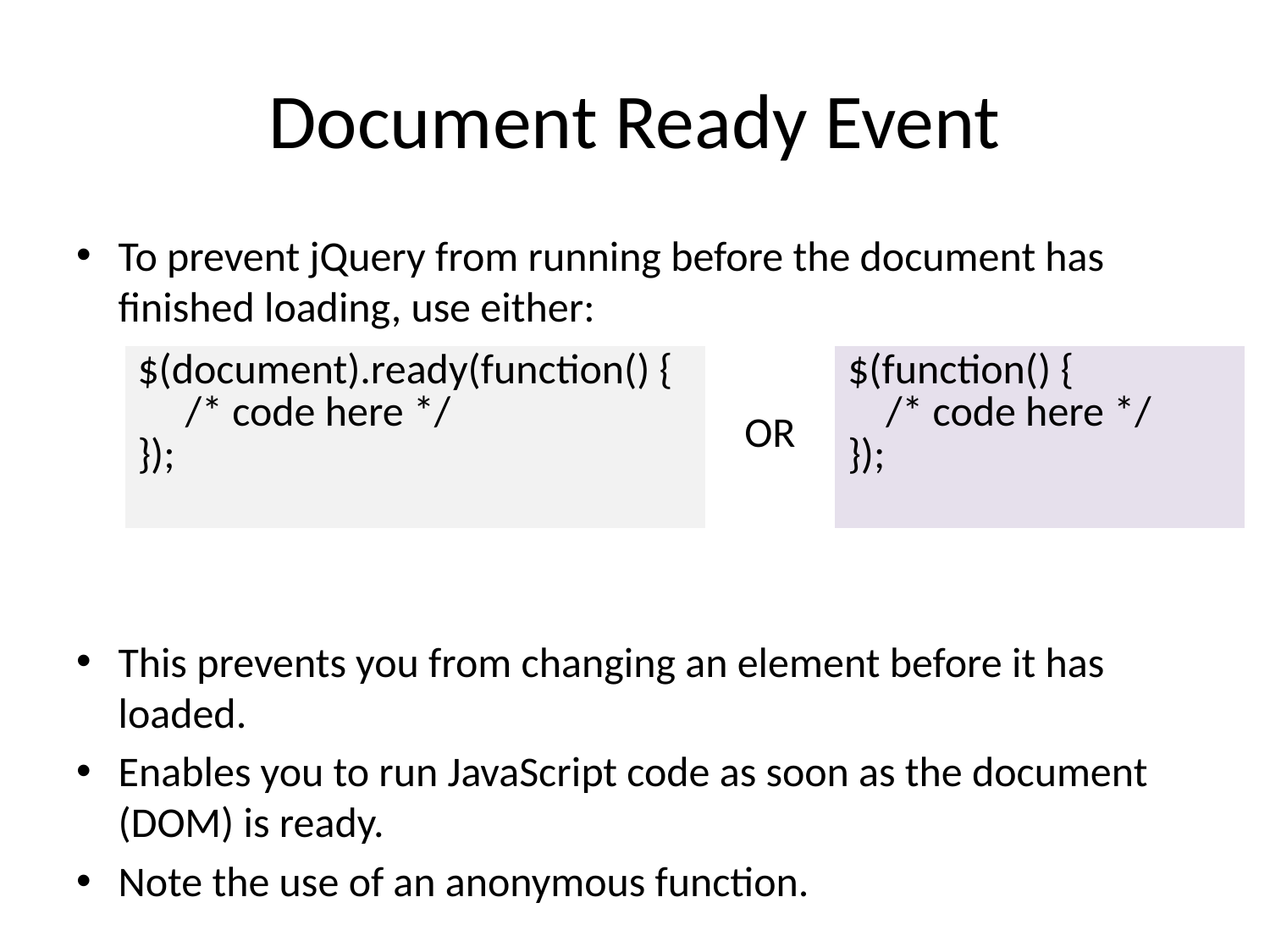

# Document Ready Event
To prevent jQuery from running before the document has finished loading, use either:

This prevents you from changing an element before it has loaded.
Enables you to run JavaScript code as soon as the document (DOM) is ready.
Note the use of an anonymous function.
| $(document).ready(function() { /\* code here \*/ }); | OR | $(function() { /\* code here \*/ }); |
| --- | --- | --- |